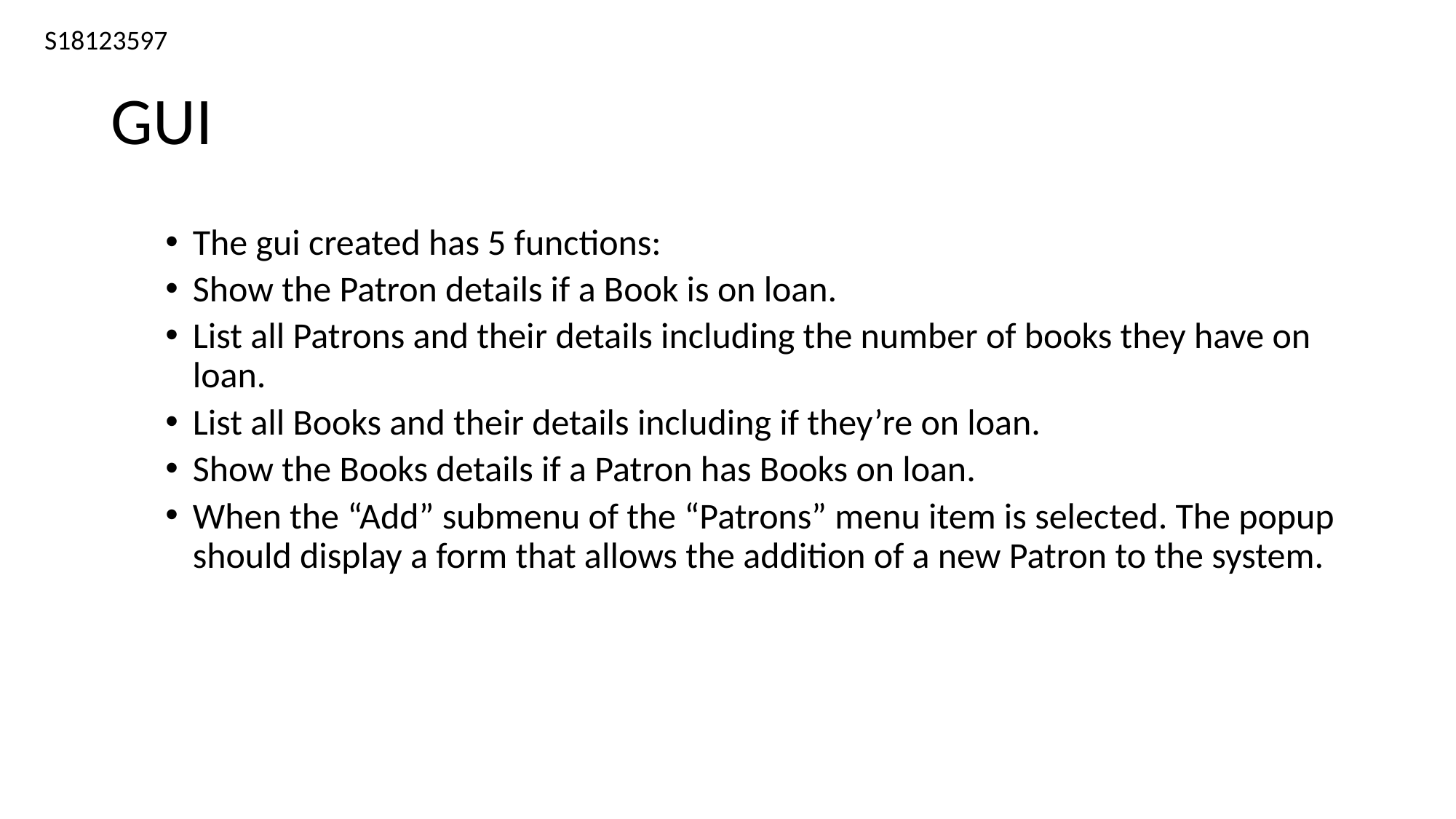

S18123597
# GUI
The gui created has 5 functions:
Show the Patron details if a Book is on loan.
List all Patrons and their details including the number of books they have on loan.
List all Books and their details including if they’re on loan.
Show the Books details if a Patron has Books on loan.
When the “Add” submenu of the “Patrons” menu item is selected. The popup should display a form that allows the addition of a new Patron to the system.